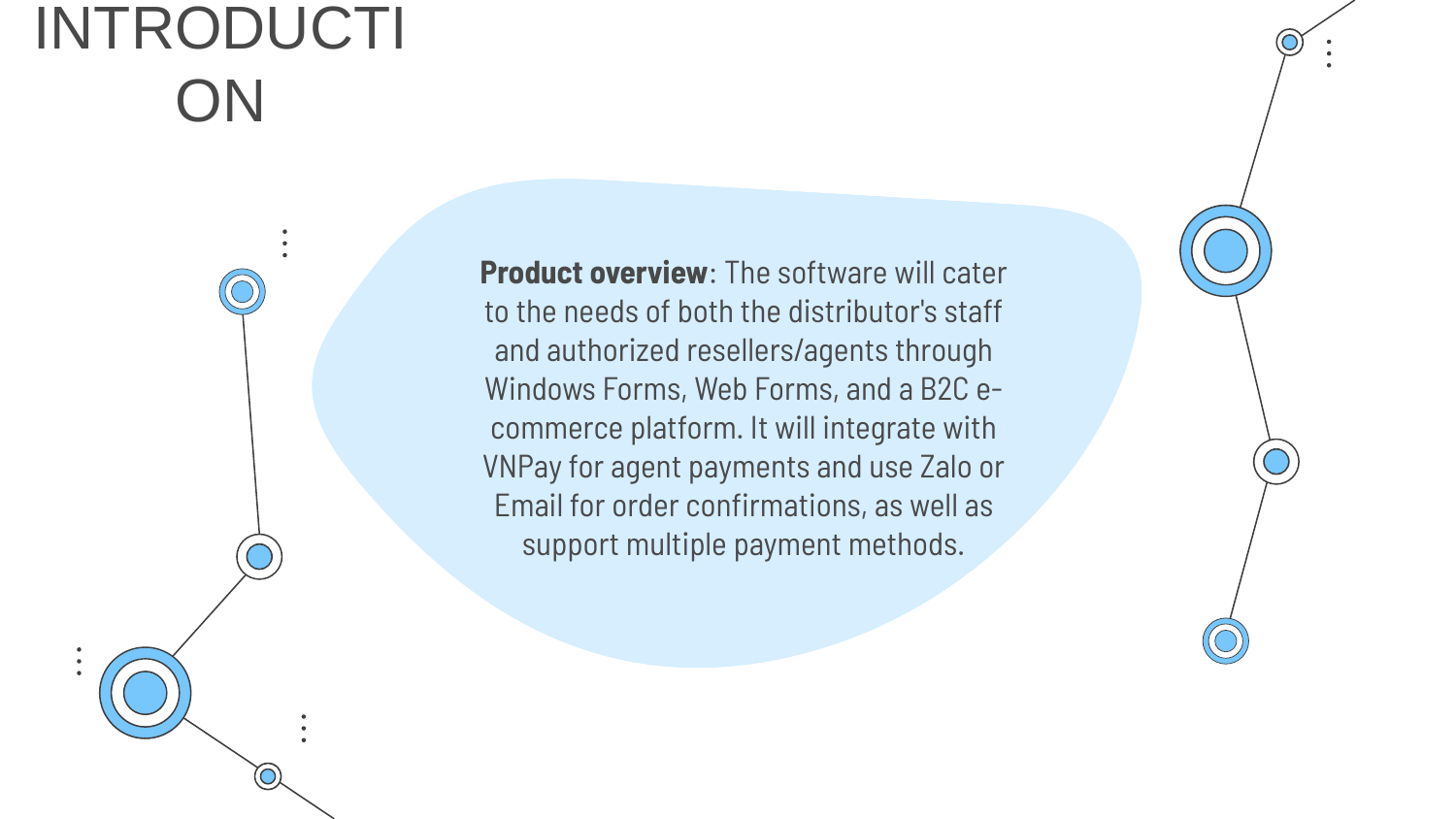

# INTRODUCTION
Product overview: The software will cater to the needs of both the distributor's staff and authorized resellers/agents through Windows Forms, Web Forms, and a B2C e-commerce platform. It will integrate with VNPay for agent payments and use Zalo or Email for order confirmations, as well as support multiple payment methods.